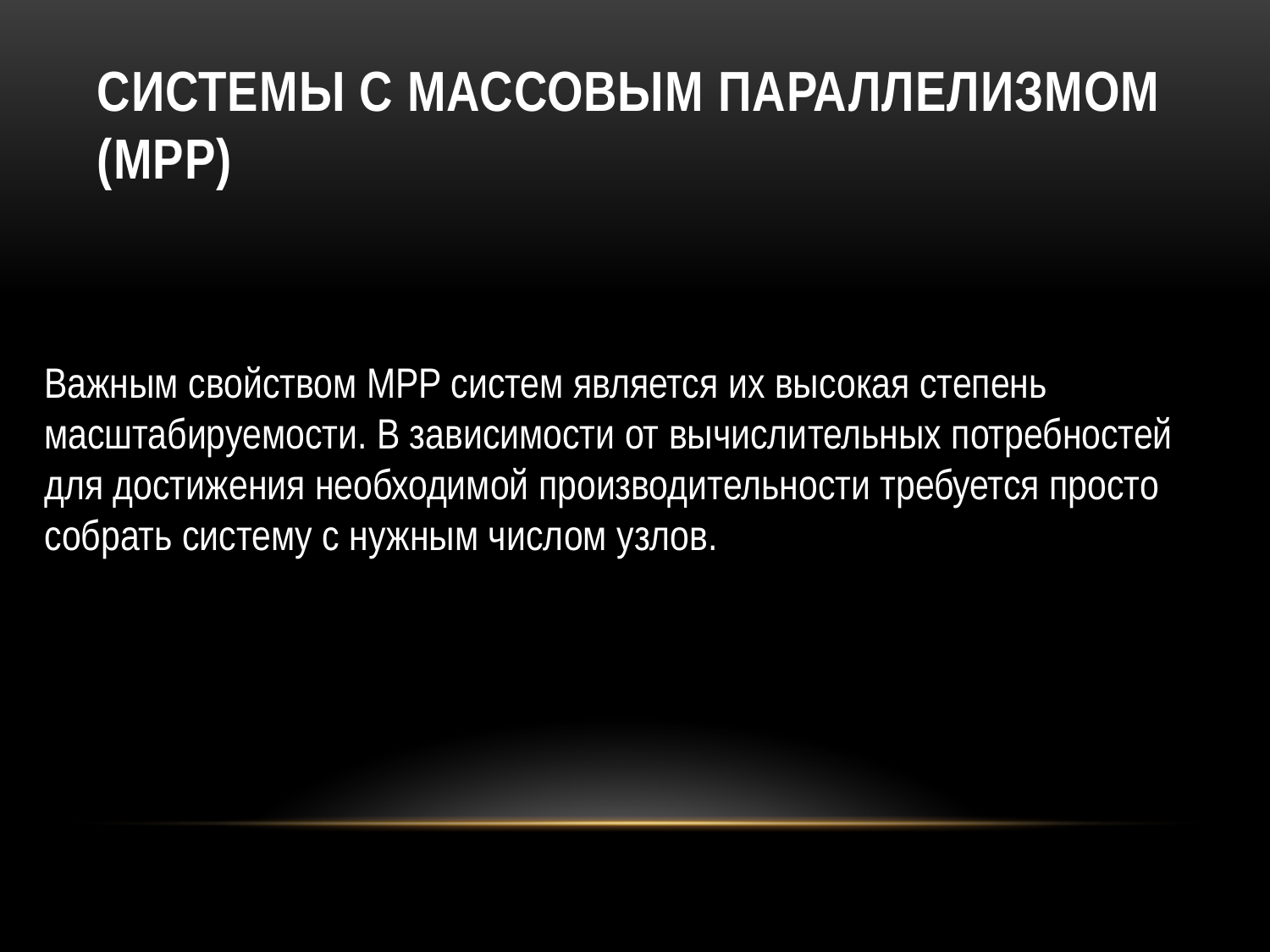

# Системы с массовым параллелизмом (МРР)
Важным свойством MPP систем является их высокая степень масштабируемости. В зависимости от вычислительных потребностей для достижения необходимой производительности требуется просто собрать систему с нужным числом узлов.